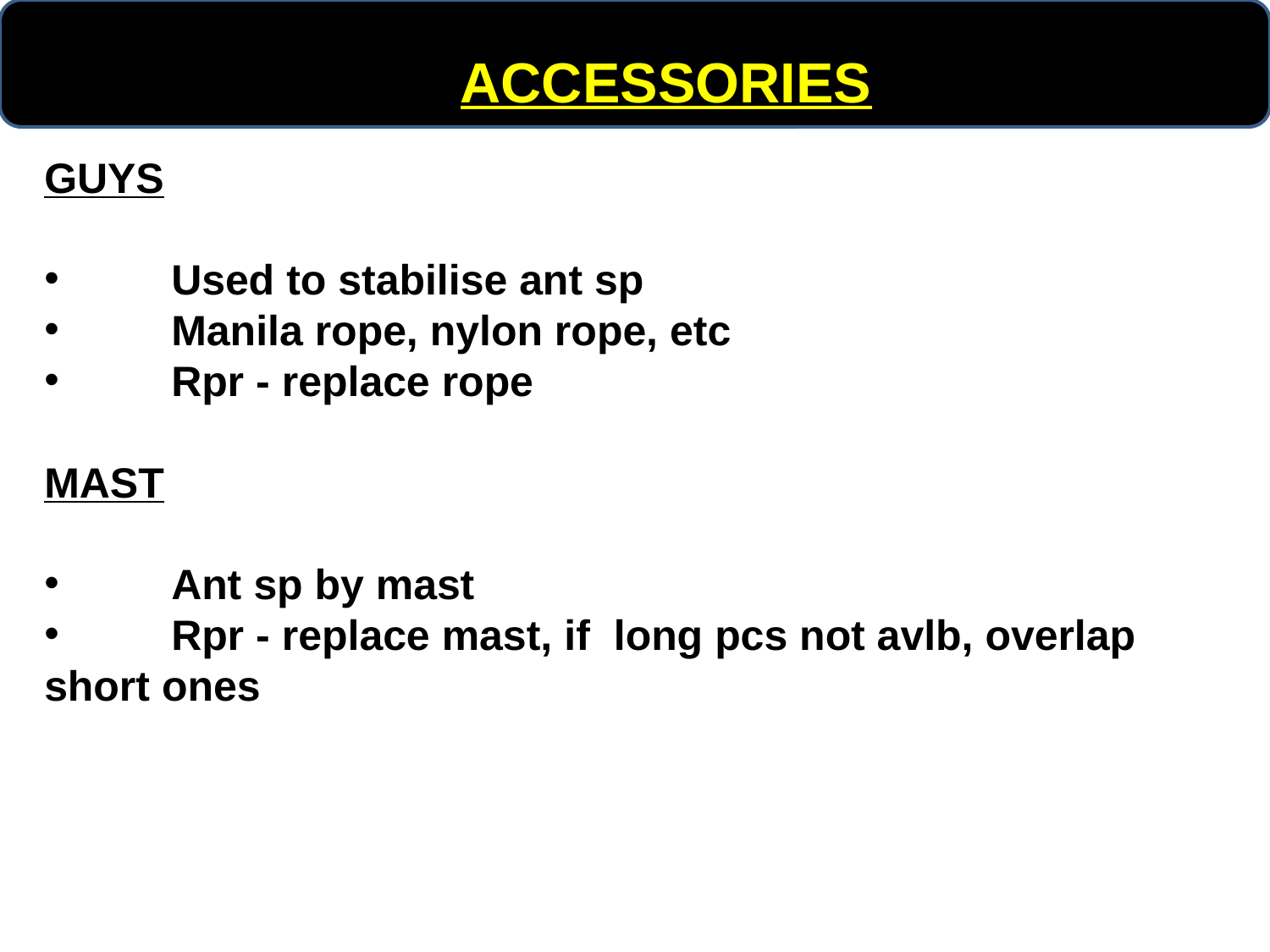

ACCESSORIES
GUYS

 	Used to stabilise ant sp
 	Manila rope, nylon rope, etc
	Rpr - replace rope

MAST

 	Ant sp by mast
 	Rpr - replace mast, if  long pcs not avlb, overlap short ones